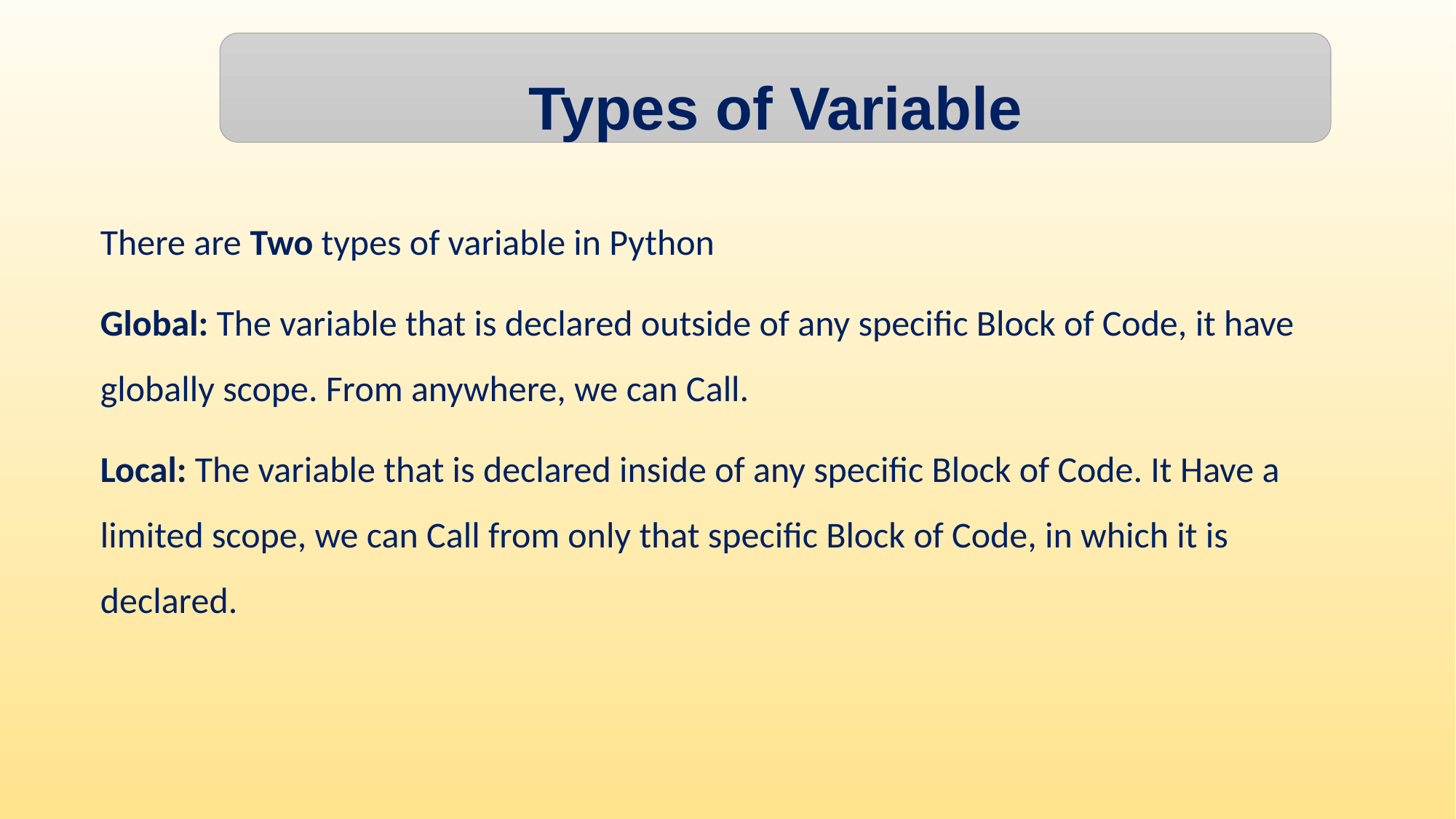

Types of Variable
There are Two types of variable in Python
Global: The variable that is declared outside of any specific Block of Code, it have globally scope. From anywhere, we can Call.
Local: The variable that is declared inside of any specific Block of Code. It Have a limited scope, we can Call from only that specific Block of Code, in which it is declared.